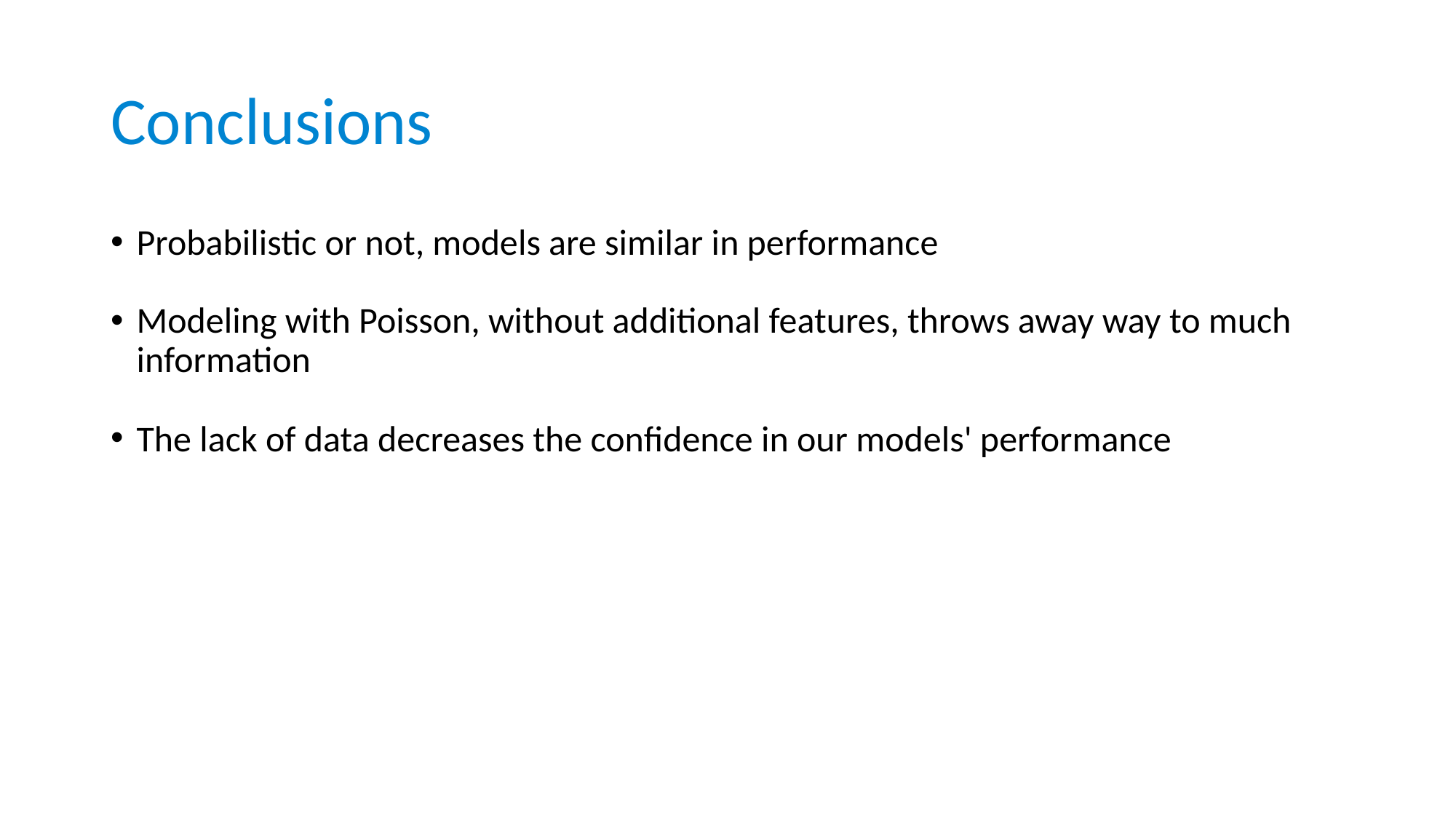

Conclusions
Probabilistic or not, models are similar in performance

Modeling with Poisson, without additional features, throws away way to much information

The lack of data decreases the confidence in our models' performance